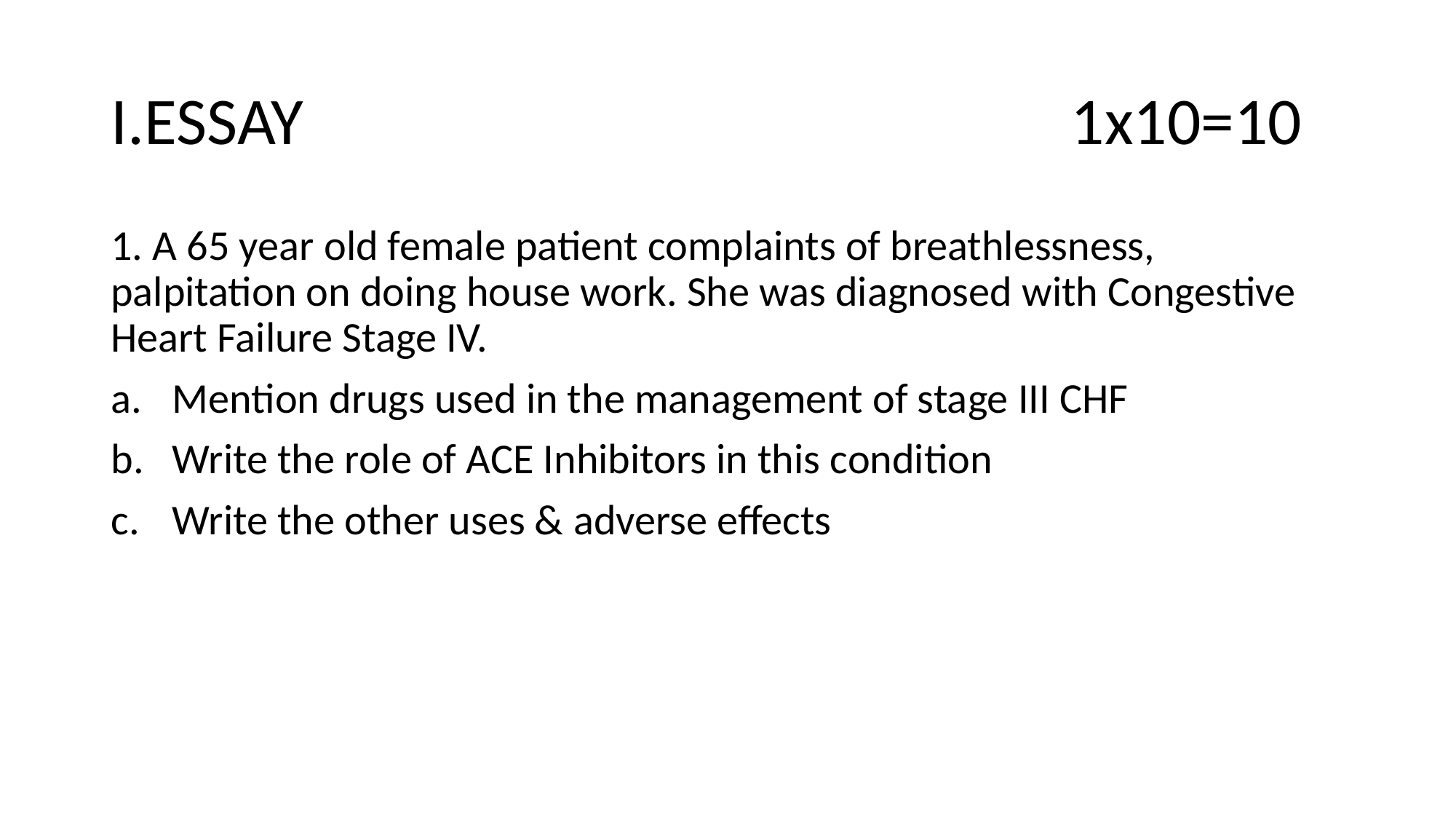

# I.ESSAY                                                   1x10=10
1. A 65 year old female patient complaints of breathlessness, palpitation on doing house work. She was diagnosed with Congestive Heart Failure Stage IV.
Mention drugs used in the management of stage III CHF
Write the role of ACE Inhibitors in this condition
Write the other uses & adverse effects